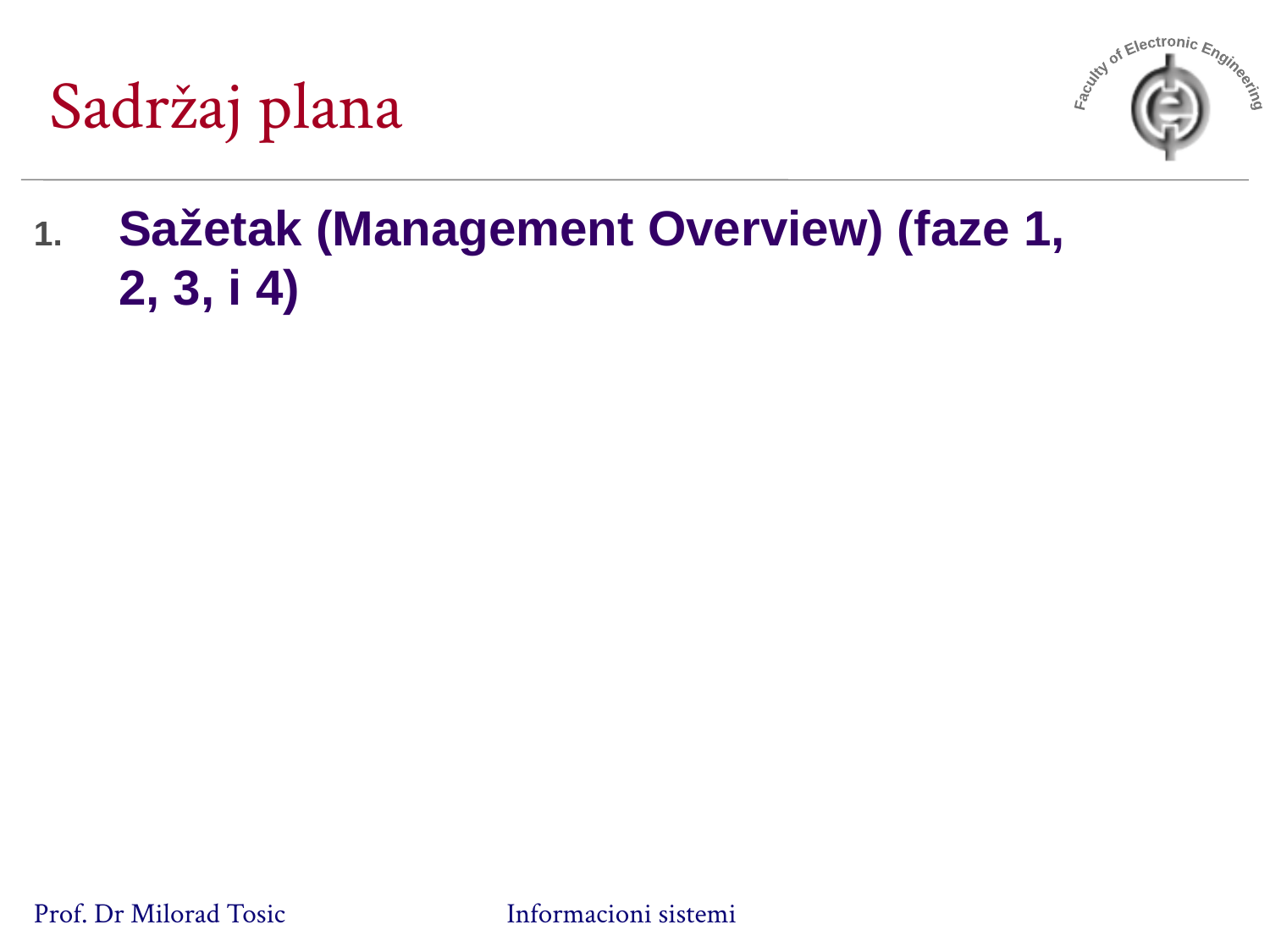

# Sadržaj plana
Sažetak (Management Overview) (faze 1, 2, 3, i 4)
Prof. Dr Milorad Tosic                                   Informacioni sistemi